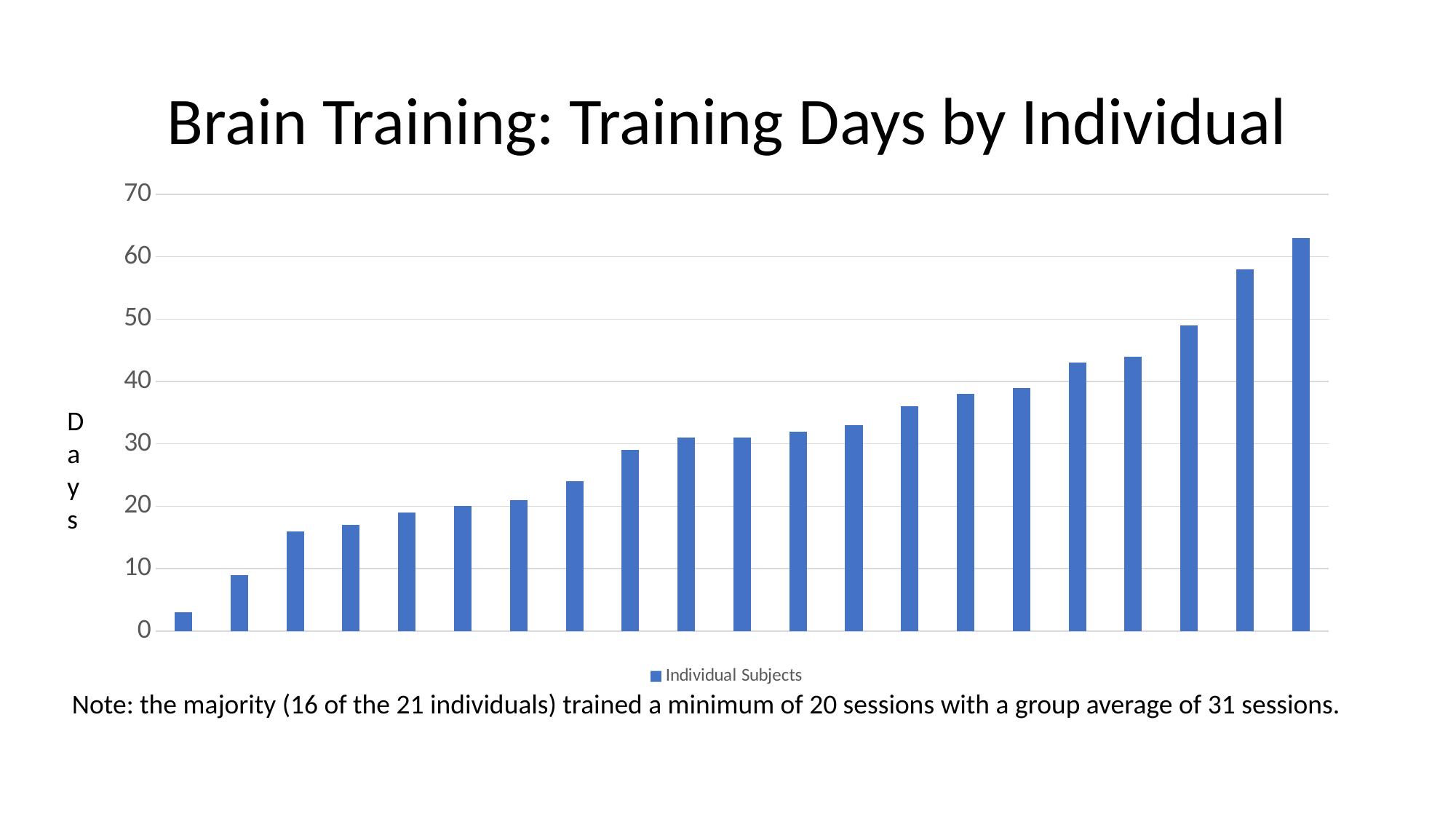

# Brain Training: Training Days by Individual

[unsupported chart]

 Days
Note: the majority (16 of the 21 individuals) trained a minimum of 20 sessions with a group average of 31 sessions.